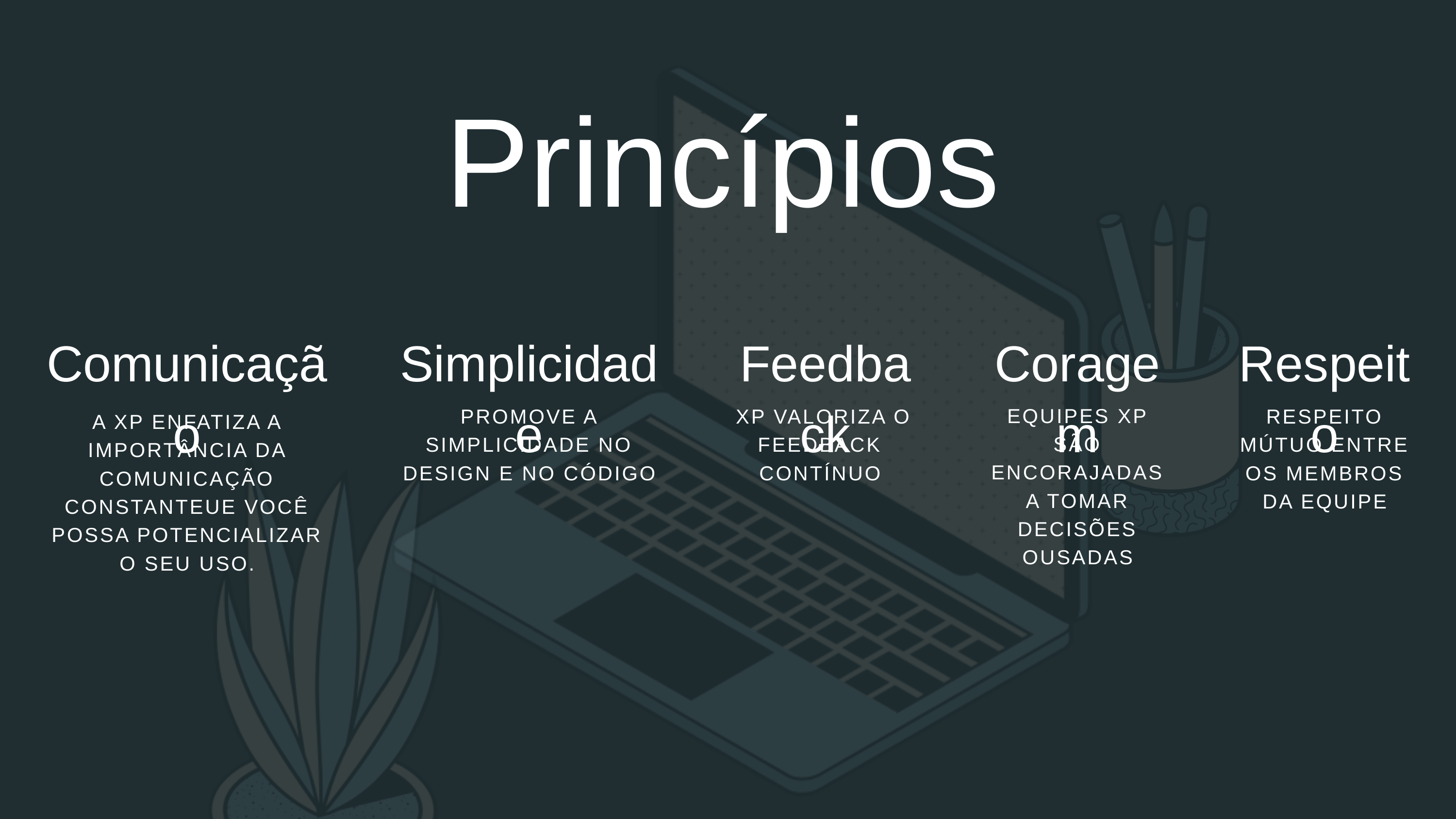

Princípios

Comunicação
Simplicidade
Feedback
Coragem
Respeito
EQUIPES XP SÃO ENCORAJADAS A TOMAR DECISÕES OUSADAS
PROMOVE A SIMPLICIDADE NO DESIGN E NO CÓDIGO
 XP VALORIZA O FEEDBACK CONTÍNUO
RESPEITO MÚTUO ENTRE OS MEMBROS DA EQUIPE
A XP ENFATIZA A IMPORTÂNCIA DA COMUNICAÇÃO CONSTANTEUE VOCÊ POSSA POTENCIALIZAR O SEU USO.